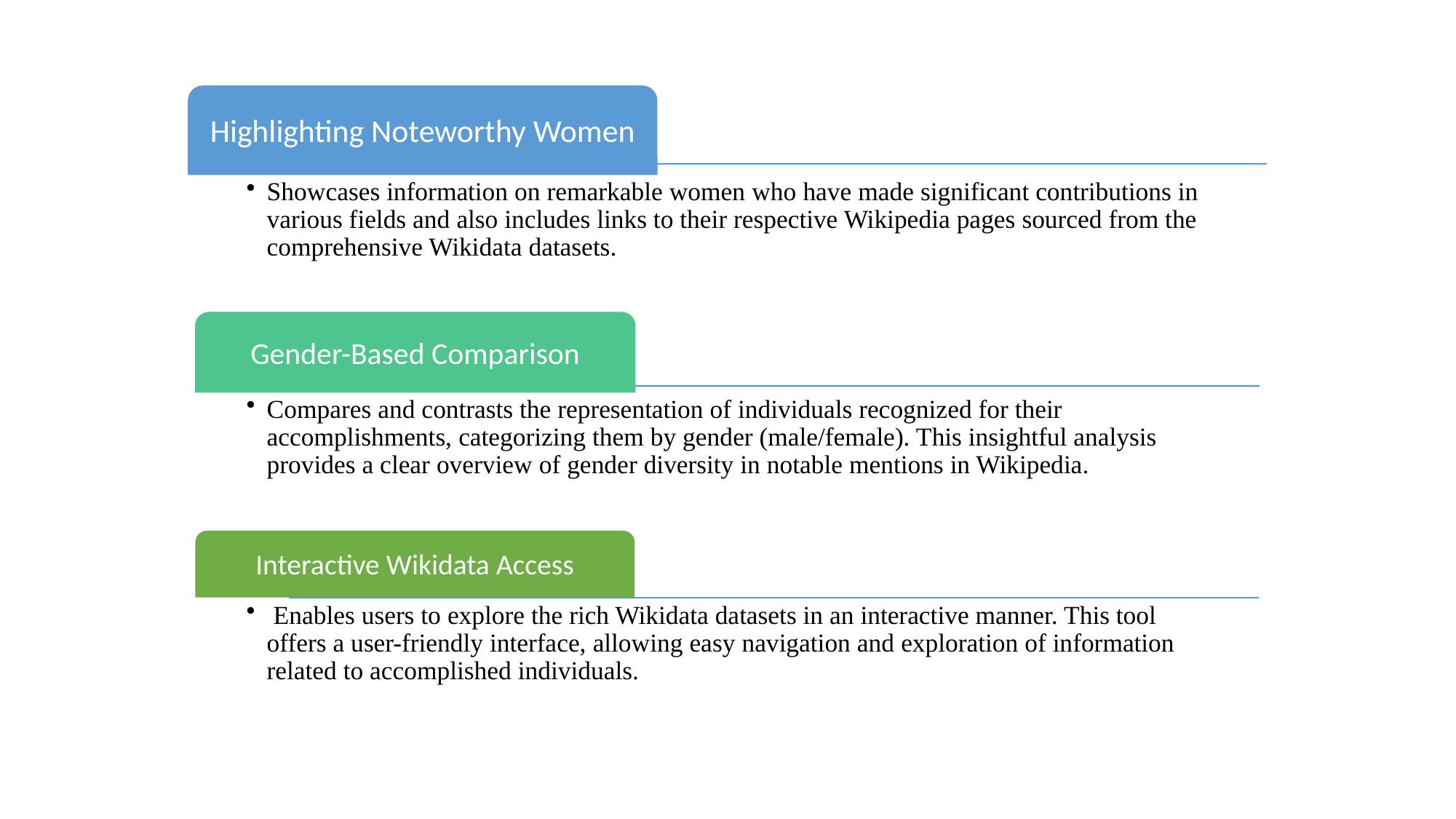

Highlighting Noteworthy Women
Showcases information on remarkable women who have made significant contributions in various fields and also includes links to their respective Wikipedia pages sourced from the comprehensive Wikidata datasets.

Gender-Based Comparison
Compares and contrasts the representation of individuals recognized for their accomplishments, categorizing them by gender (male/female). This insightful analysis provides a clear overview of gender diversity in notable mentions in Wikipedia.

Interactive Wikidata Access
 Enables users to explore the rich Wikidata datasets in an interactive manner. This tool offers a user-friendly interface, allowing easy navigation and exploration of information related to accomplished individuals.